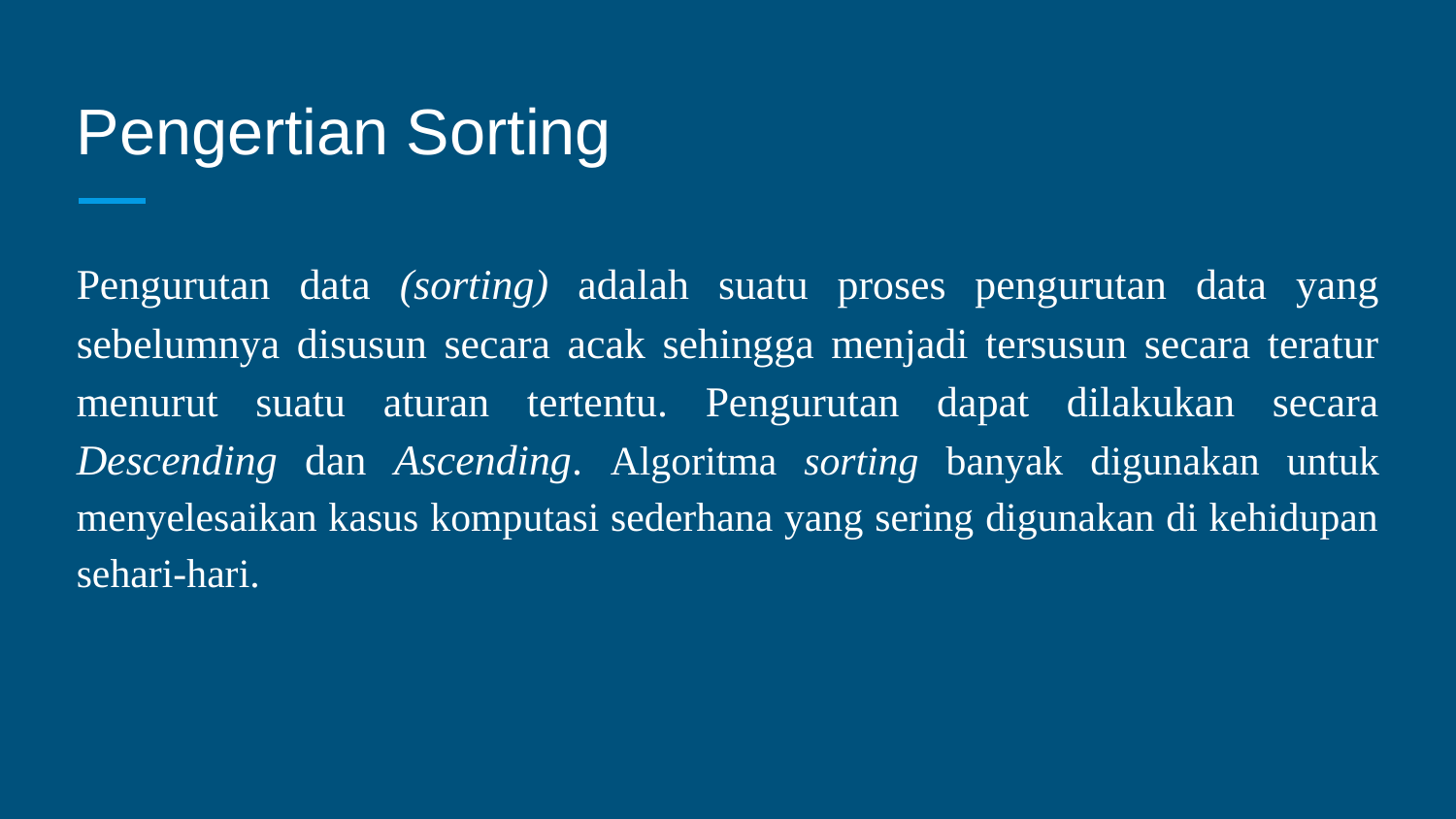

# Pengertian Sorting
Pengurutan data (sorting) adalah suatu proses pengurutan data yang sebelumnya disusun secara acak sehingga menjadi tersusun secara teratur menurut suatu aturan tertentu. Pengurutan dapat dilakukan secara Descending dan Ascending. Algoritma sorting banyak digunakan untuk menyelesaikan kasus komputasi sederhana yang sering digunakan di kehidupan sehari-hari.